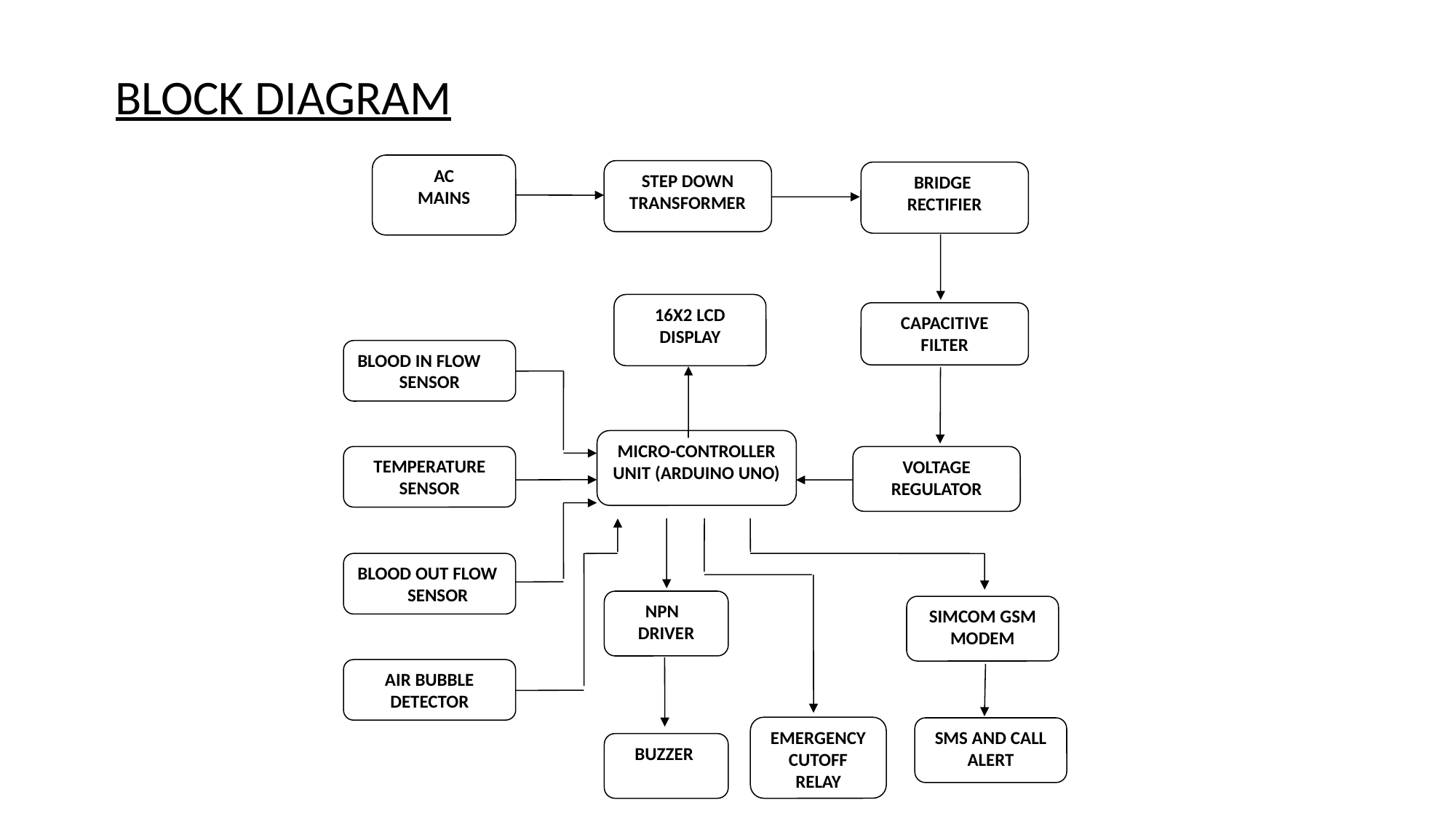

BLOCK DIAGRAM

AC
MAINS
STEP DOWN
TRANSFORMER
BRIDGE
RECTIFIER

16X2 LCD DISPLAY
CAPACITIVE FILTER
BLOOD IN FLOW      SENSOR

MICRO-CONTROLLER
UNIT (ARDUINO UNO)
TEMPERATURE SENSOR
VOLTAGE REGULATOR

BLOOD OUT FLOW      SENSOR

NPN   DRIVER
SIMCOM GSM MODEM

AIR BUBBLE DETECTOR

EMERGENCY CUTOFF RELAY
SMS AND CALL ALERT
BUZZER